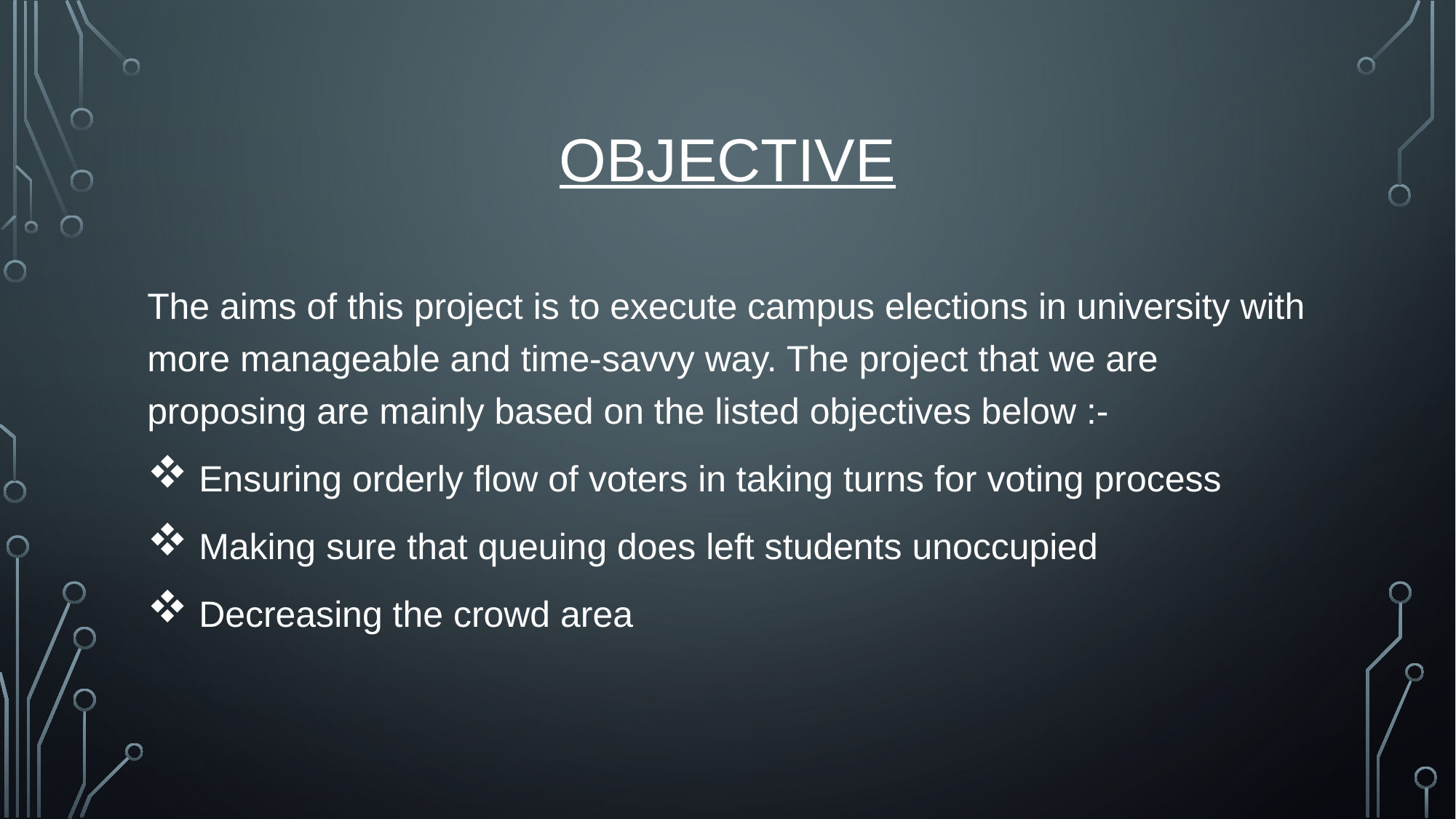

# Objective
The aims of this project is to execute campus elections in university with more manageable and time-savvy way. The project that we are proposing are mainly based on the listed objectives below :-
 Ensuring orderly flow of voters in taking turns for voting process
 Making sure that queuing does left students unoccupied
 Decreasing the crowd area